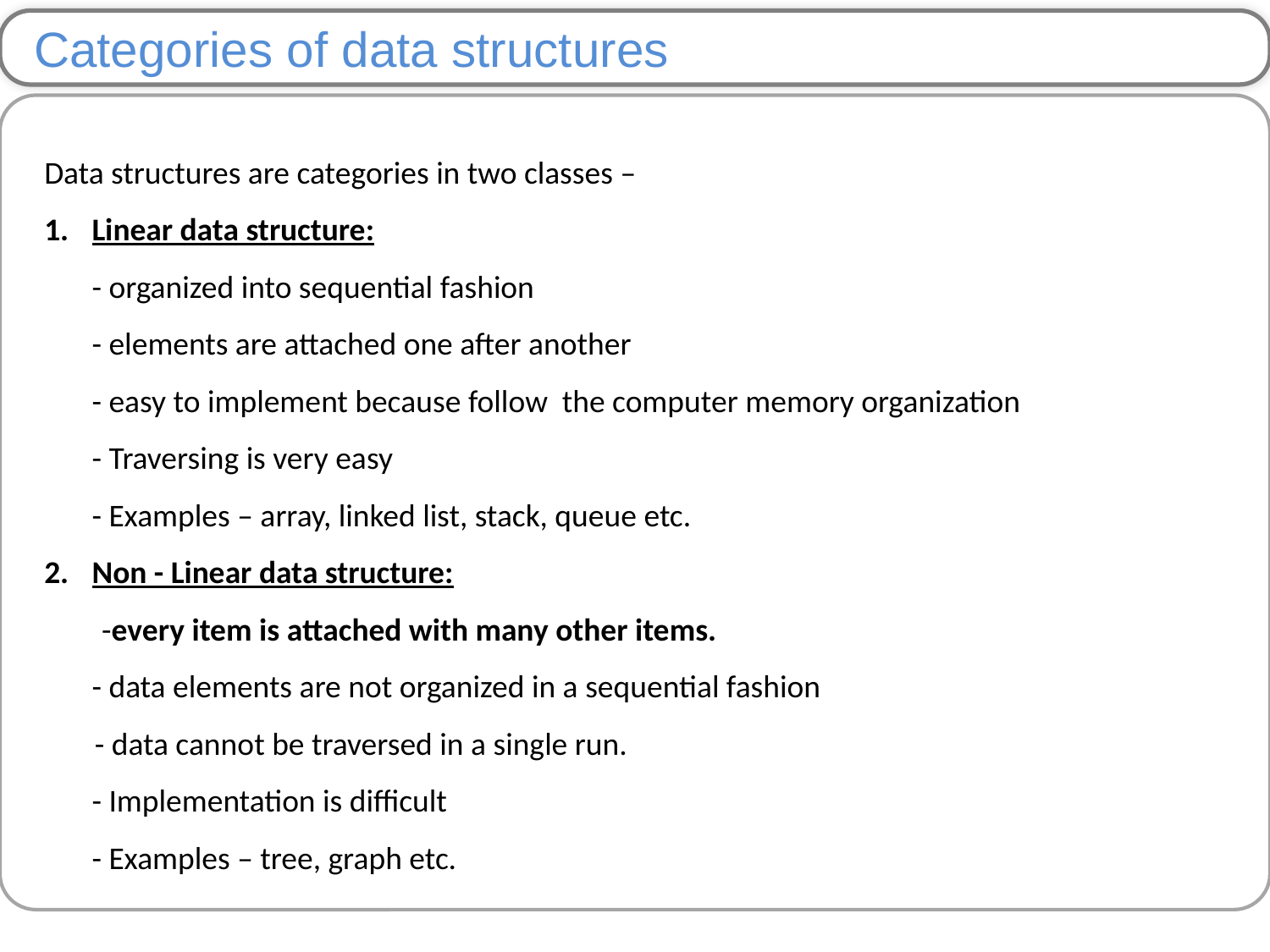

Categories of data structures

Data structures are categories in two classes –
Linear data structure:
	- organized into sequential fashion
	- elements are attached one after another
	- easy to implement because follow  the computer memory organization
	- Traversing is very easy
	- Examples – array, linked list, stack, queue etc.
Non - Linear data structure:
        -every item is attached with many other items.
	- data elements are not organized in a sequential fashion
       - data cannot be traversed in a single run.
	- Implementation is difficult
	- Examples – tree, graph etc.